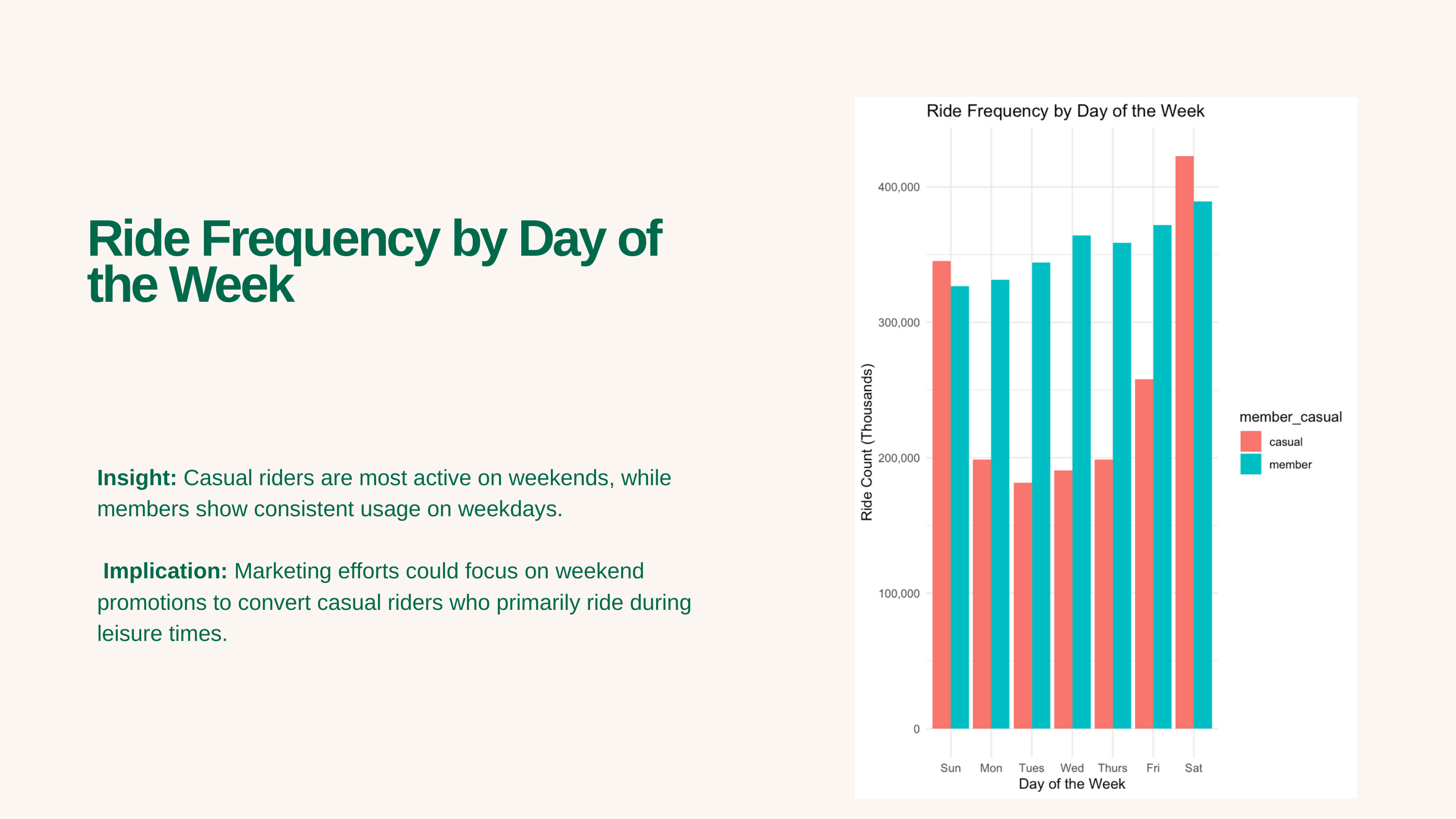

Ride Frequency by Day of the Week

Insight: Casual riders are most active on weekends, while members show consistent usage on weekdays.

 Implication: Marketing efforts could focus on weekend promotions to convert casual riders who primarily ride during leisure times.